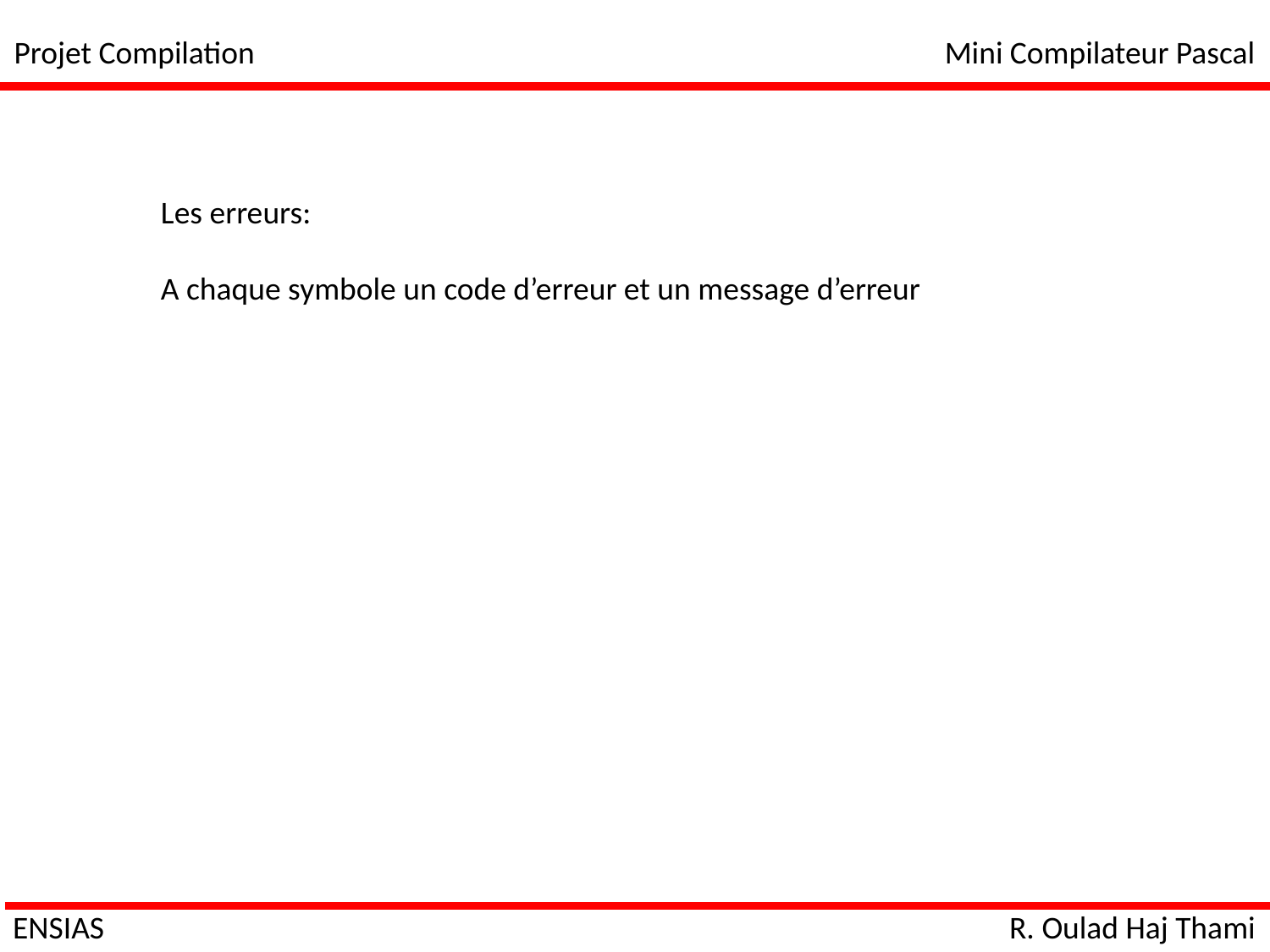

Projet Compilation
Mini Compilateur Pascal
Les erreurs:

A chaque symbole un code d’erreur et un message d’erreur
ENSIAS
R. Oulad Haj Thami